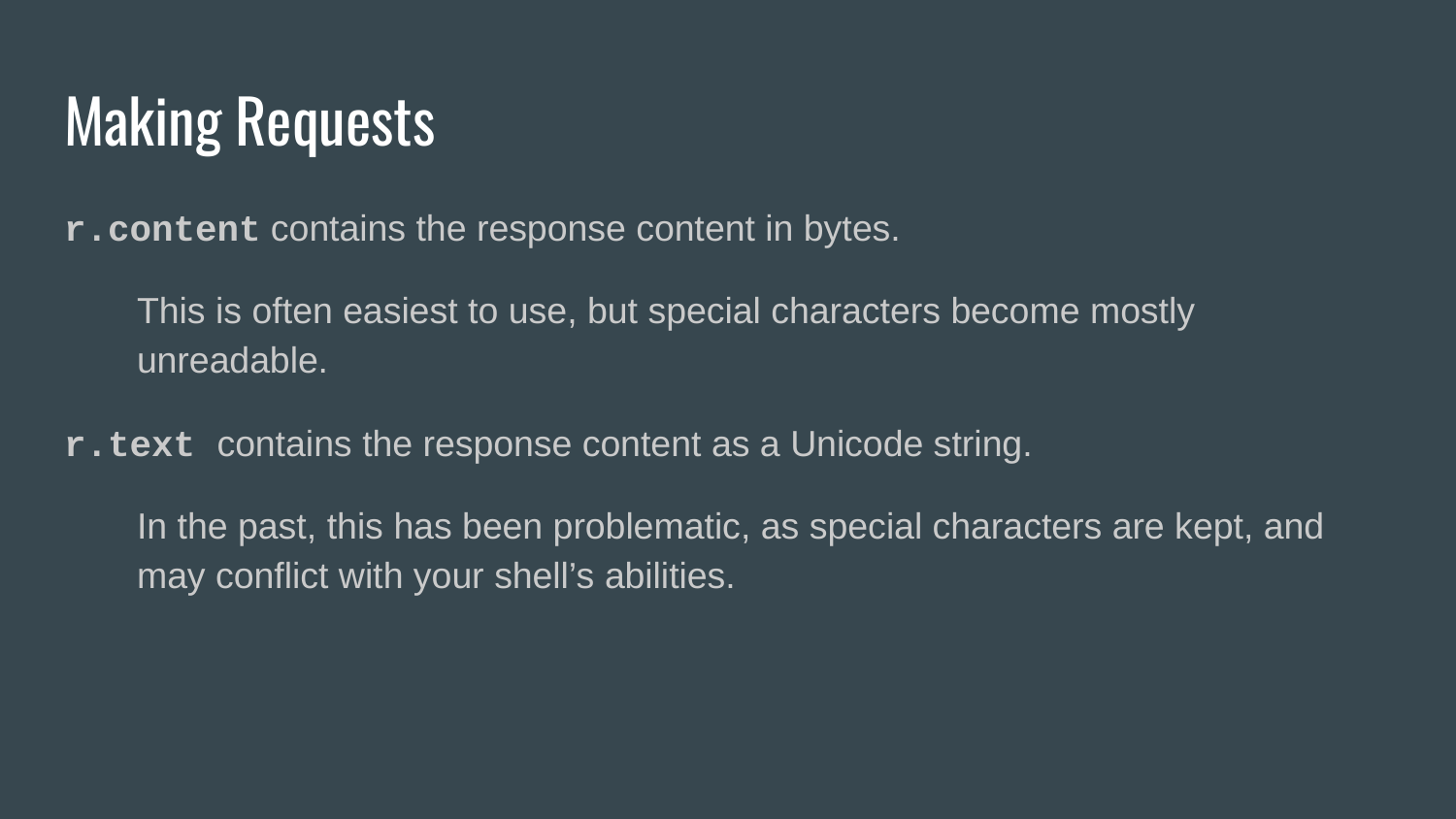

# Making Requests
r.content contains the response content in bytes.
This is often easiest to use, but special characters become mostly unreadable.
r.text contains the response content as a Unicode string.
In the past, this has been problematic, as special characters are kept, and may conflict with your shell’s abilities.